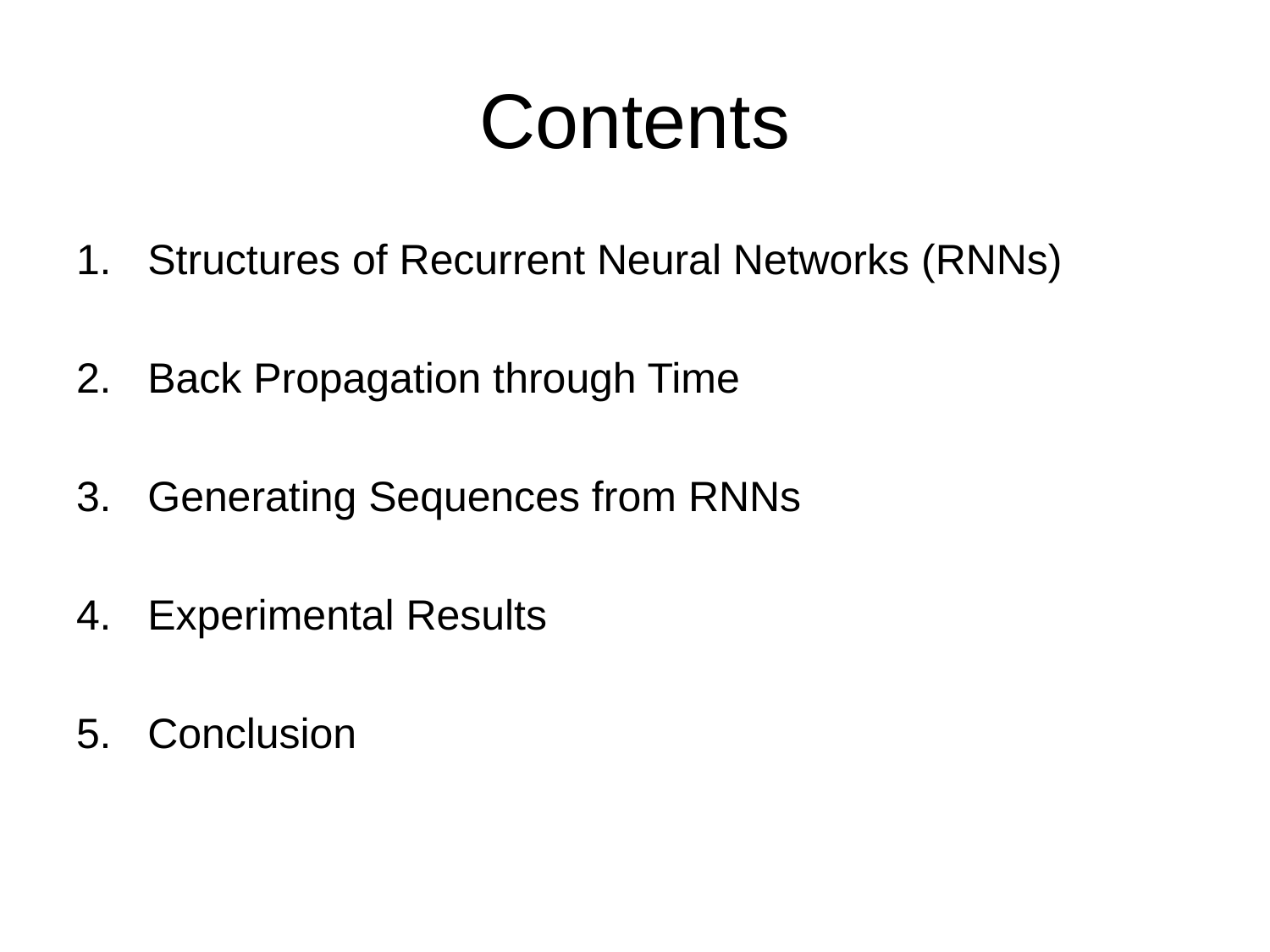

# Contents
Structures of Recurrent Neural Networks (RNNs)

Back Propagation through Time

Generating Sequences from RNNs

Experimental Results

Conclusion